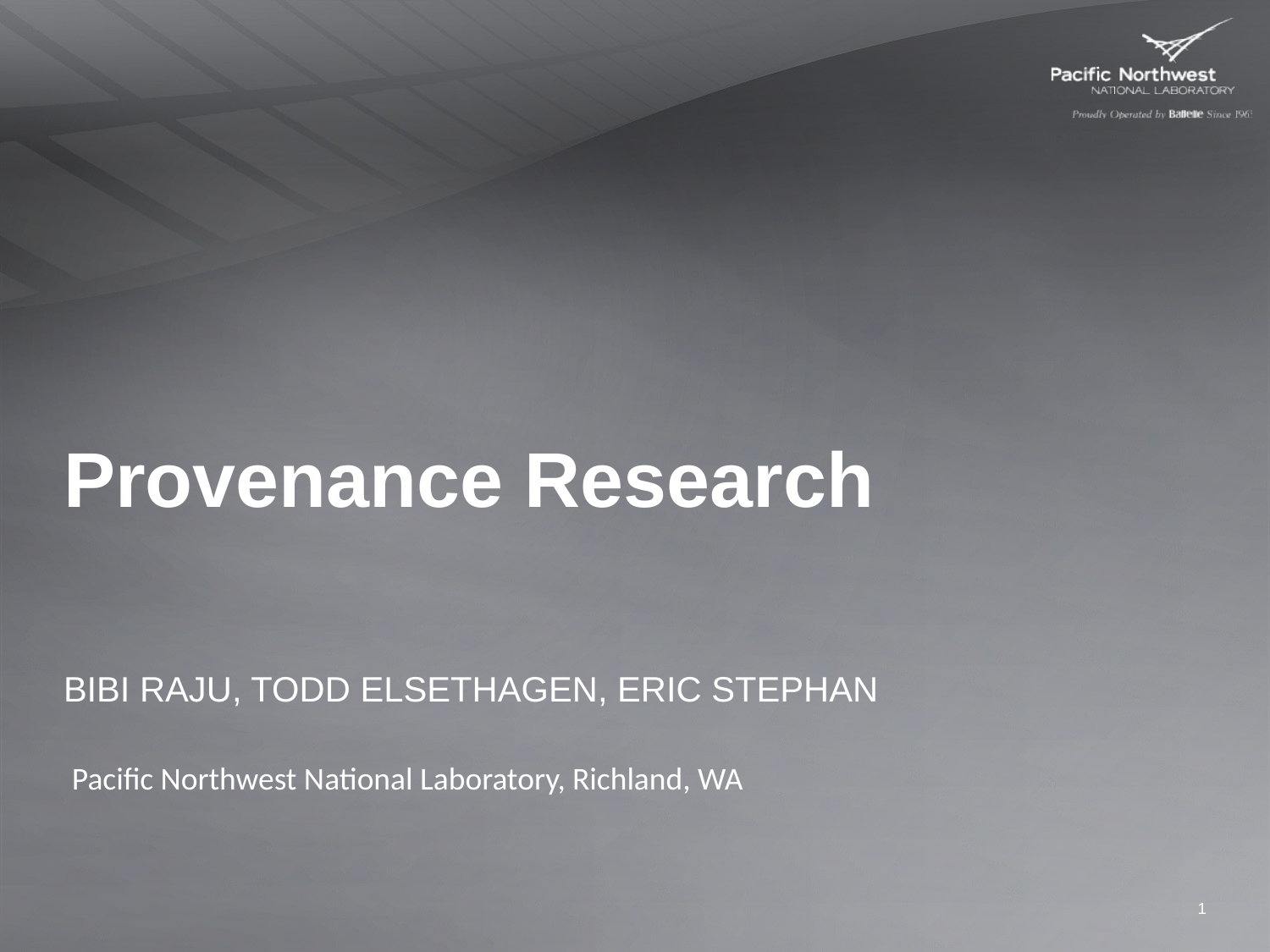

# Provenance Research
Bibi Raju, Todd Elsethagen, Eric Stephan
Pacific Northwest National Laboratory, Richland, WA
1